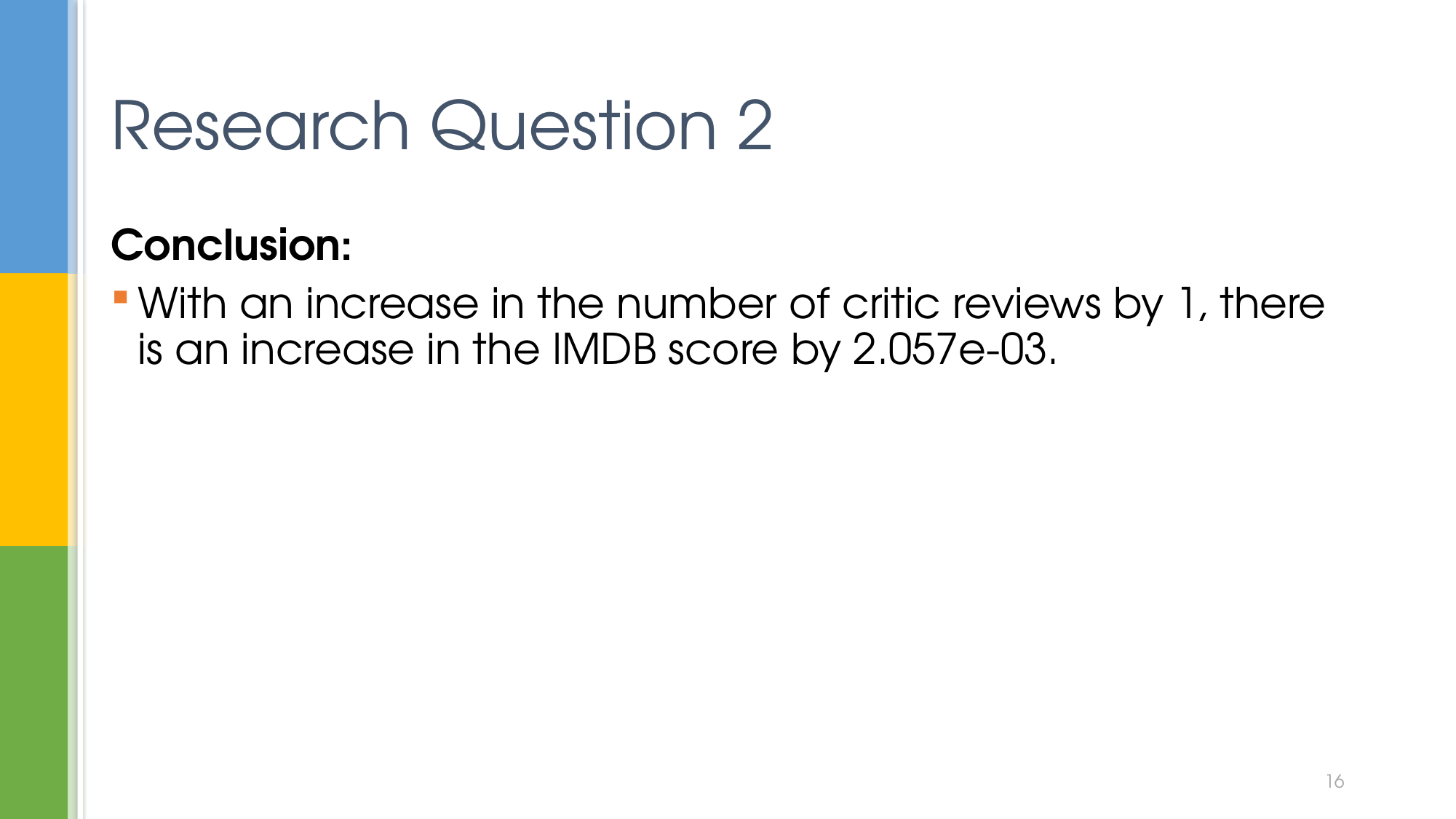

# Research Question 2
Conclusion:
With an increase in the number of critic reviews by 1, there is an increase in the IMDB score by 2.057e-03.

16